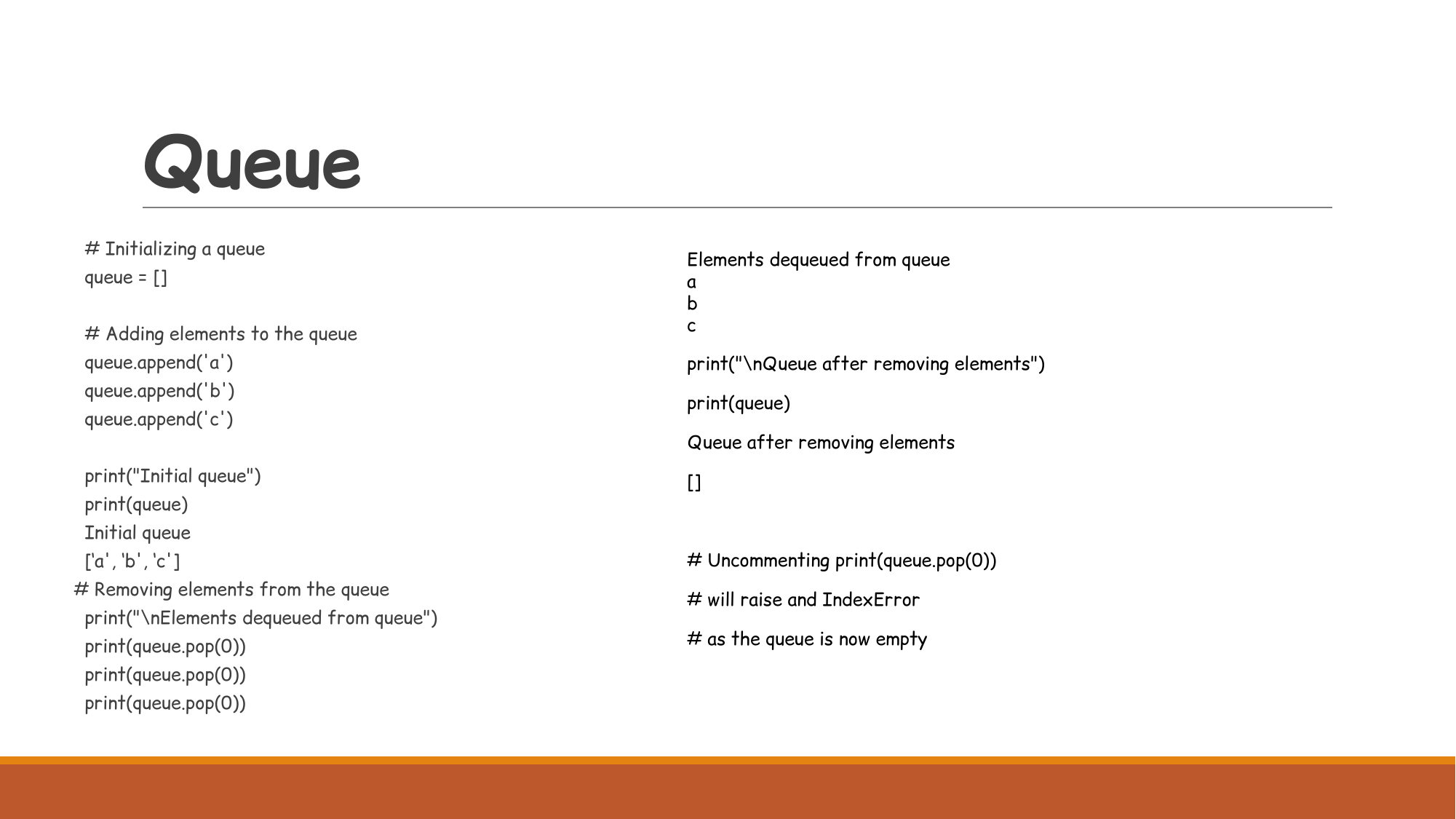

# Queue
# Initializing a queue
queue = []

# Adding elements to the queue
queue.append('a')
queue.append('b')
queue.append('c')

print("Initial queue")
print(queue)
Initial queue
[‘a', ‘b', ‘c']
# Removing elements from the queue
print("\nElements dequeued from queue")
print(queue.pop(0))
print(queue.pop(0))
print(queue.pop(0))

Elements dequeued from queue
a
b
c
print("\nQueue after removing elements")
print(queue)
Queue after removing elements
[]

# Uncommenting print(queue.pop(0))
# will raise and IndexError
# as the queue is now empty